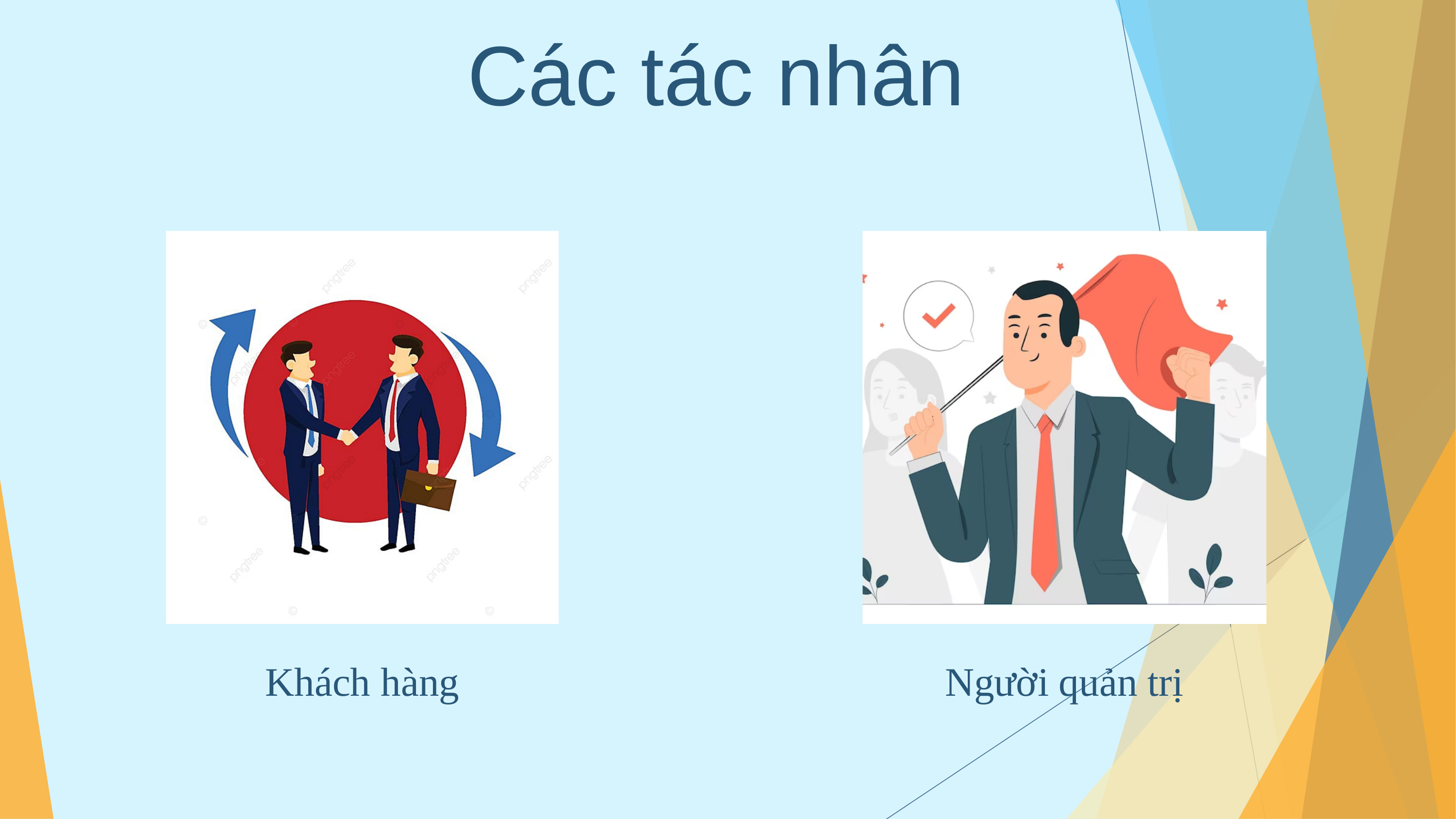

Các tác nhân

Khách hàng
Người quản trị